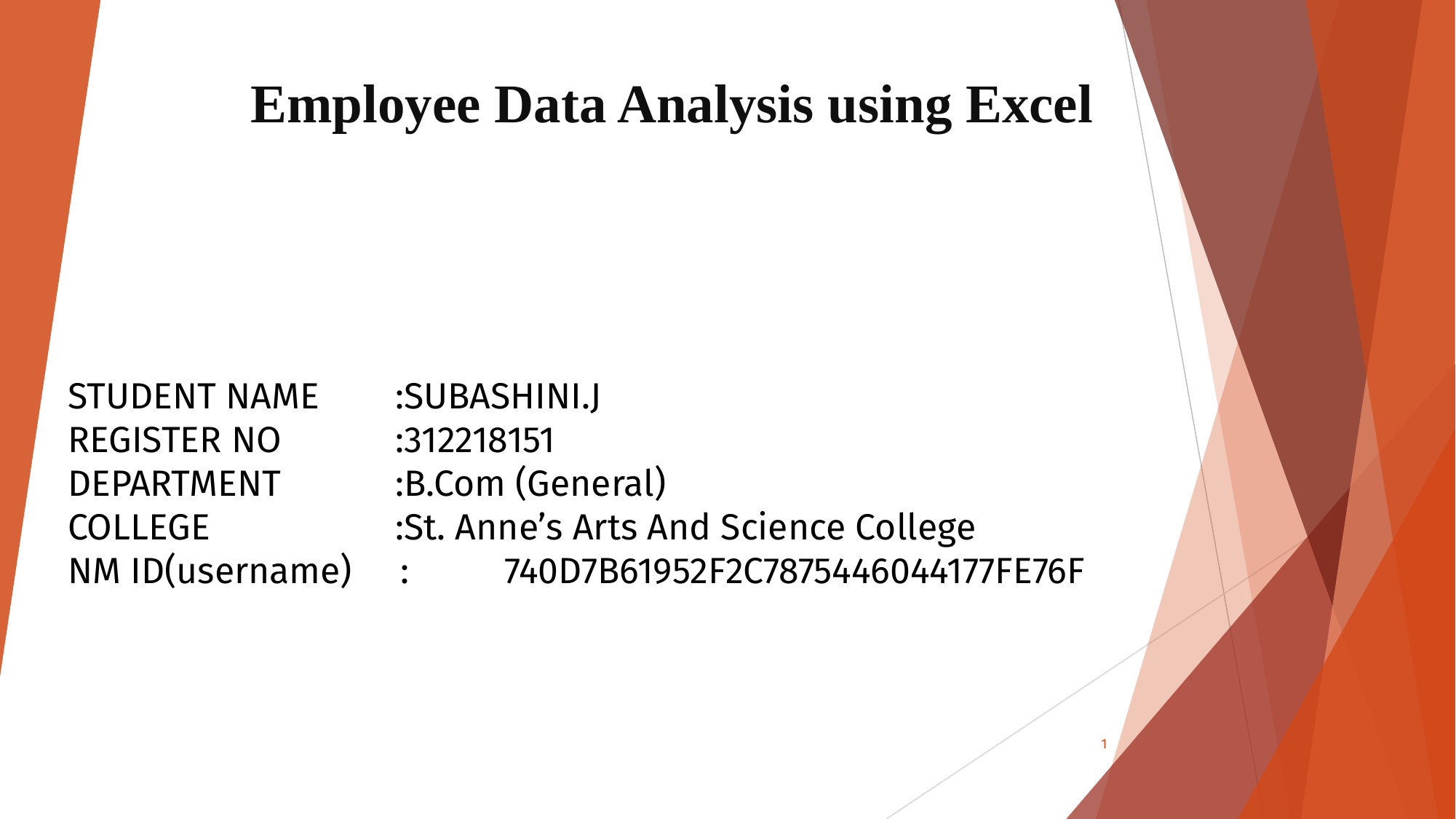

# Employee Data Analysis using Excel
STUDENT NAME	:SUBASHINI.J
REGISTER NO		:312218151
DEPARTMENT		:B.Com (General)
COLLEGE		:St. Anne’s Arts And Science College
NM ID(username)     :	740D7B61952F2C7875446044177FE76F
1